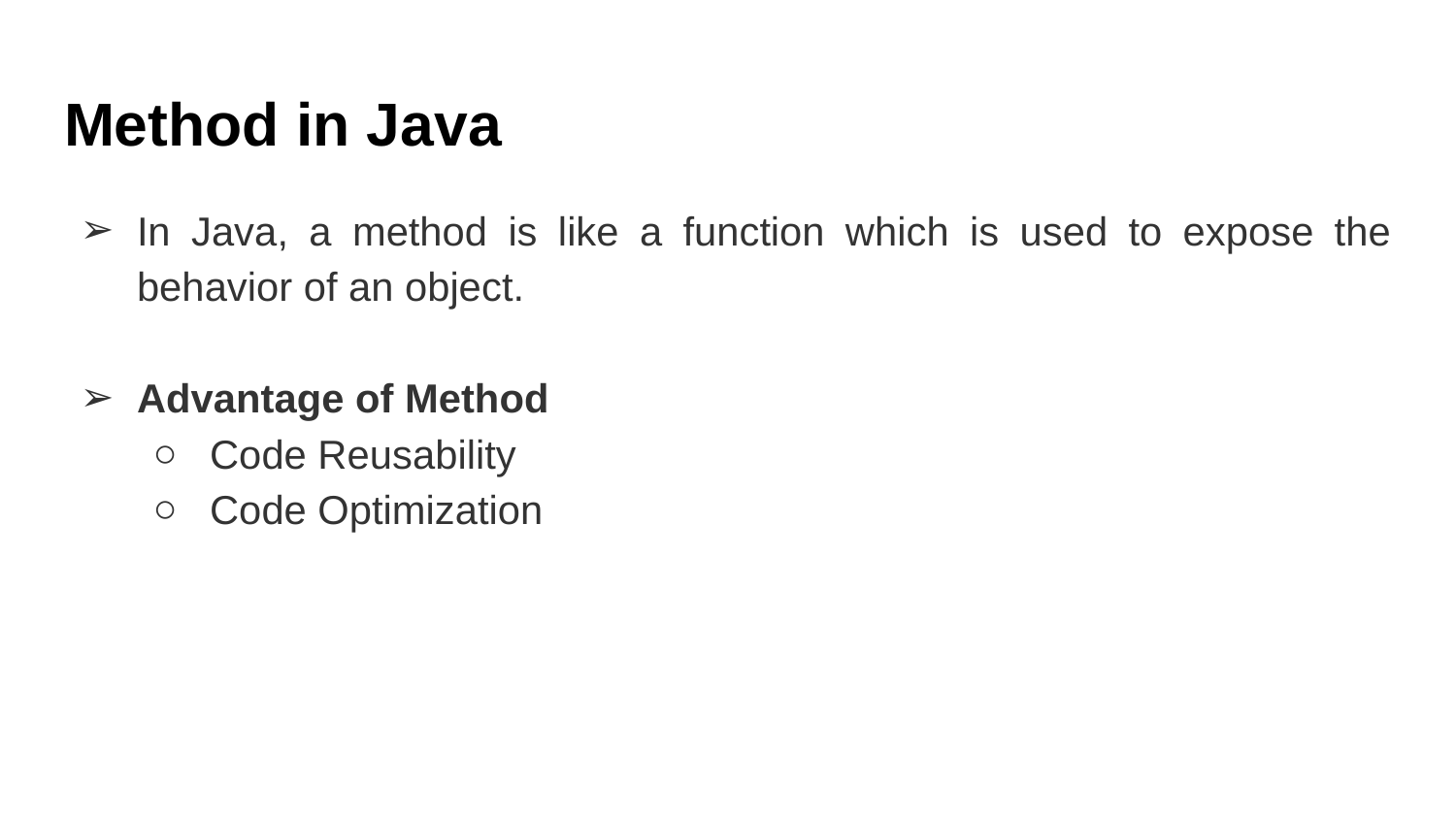

# Method in Java
In Java, a method is like a function which is used to expose the behavior of an object.

Advantage of Method
Code Reusability
Code Optimization